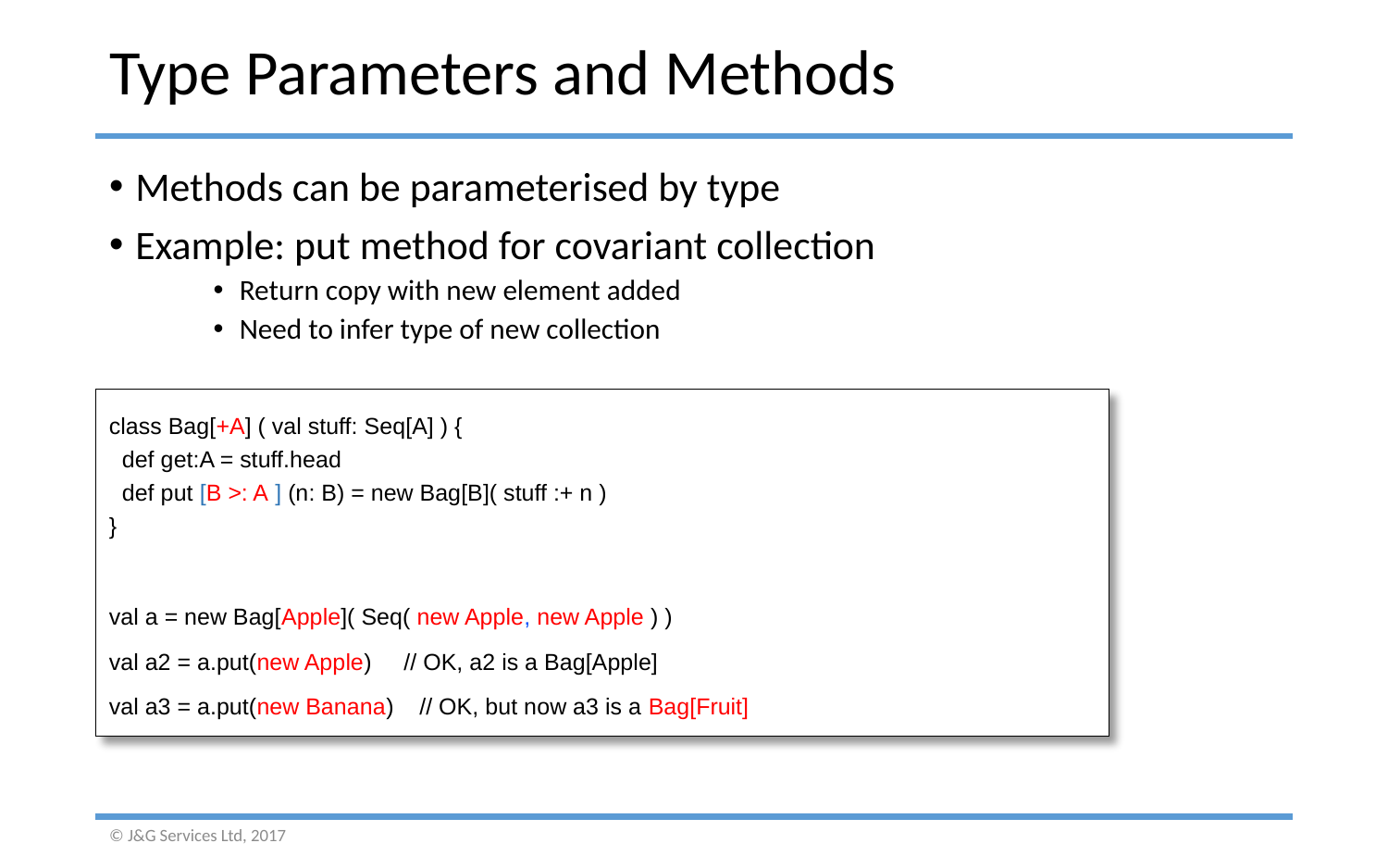

# Type Parameters and Methods
Methods can be parameterised by type
Example: put method for covariant collection
Return copy with new element added
Need to infer type of new collection
class Bag[+A] ( val stuff: Seq[A] ) {
  def get:A = stuff.head
  def put [B >: A ] (n: B) = new Bag[B]( stuff :+ n )
}

val a = new Bag[Apple]( Seq( new Apple, new Apple ) )
val a2 = a.put(new Apple)     // OK, a2 is a Bag[Apple]
val a3 = a.put(new Banana)    // OK, but now a3 is a Bag[Fruit]